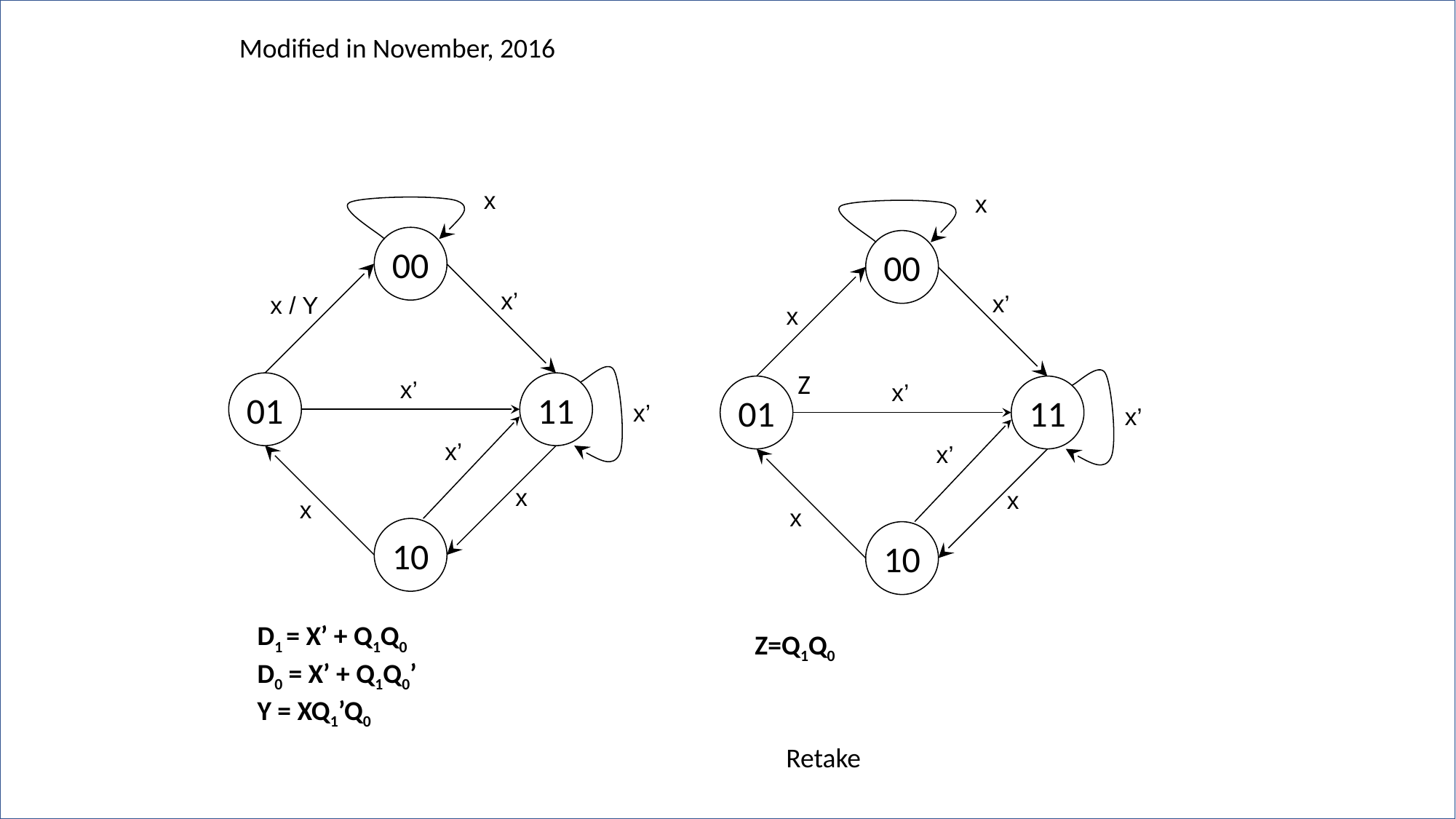

Modified in November, 2016
x
x

00
00

x’
x’
x / Y
x

Z
x’
x’
01
11
01
11
x’
x’

x’
x’

x
x
x
x
10
10
D1 = X’ + Q1Q0
D0 = X’ + Q1Q0’
Y = XQ1’Q0
Z=Q1Q0
Retake